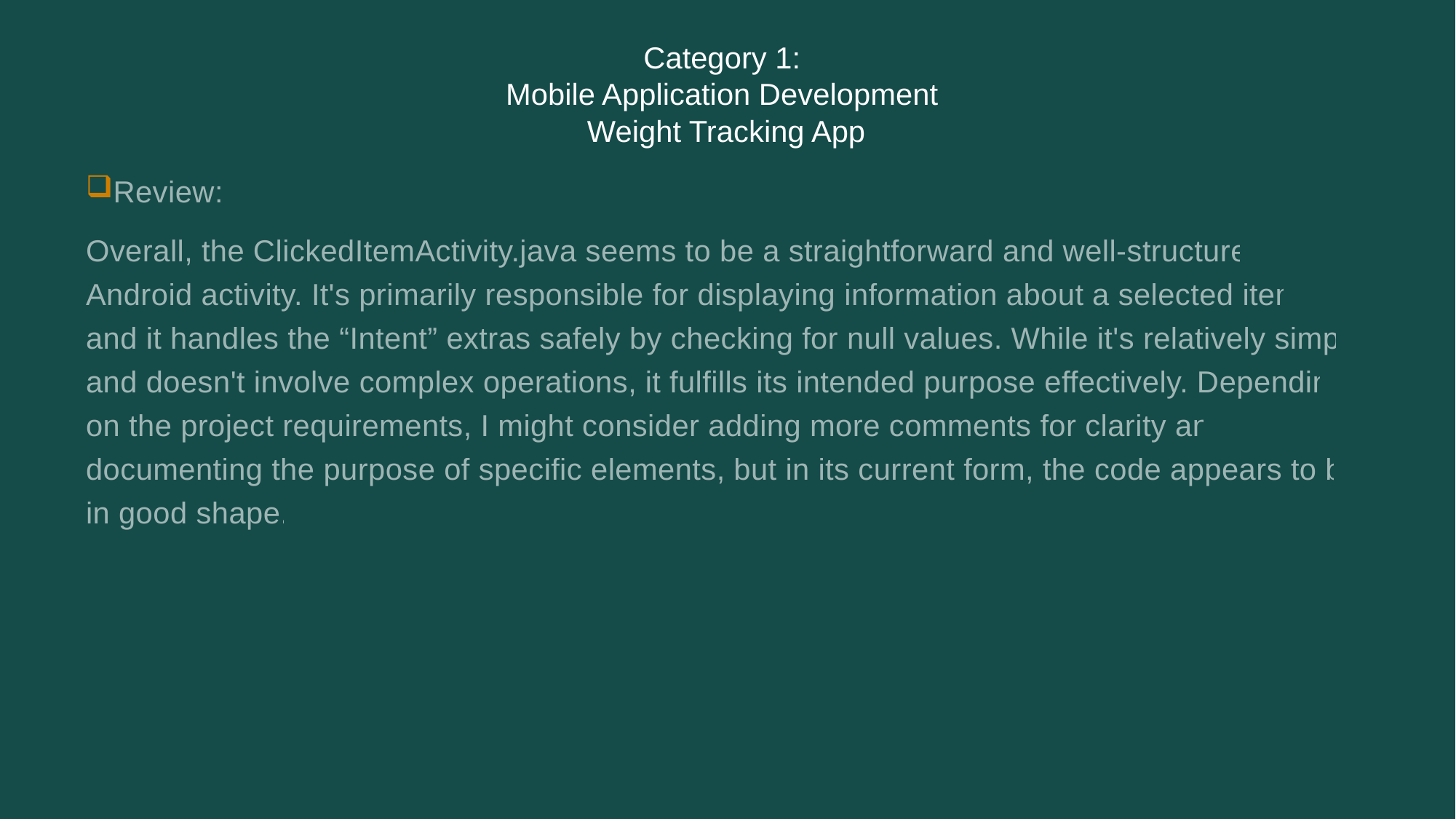

# Category 1: Mobile Application Development Weight Tracking App
Review:
Overall, the ClickedItemActivity.java seems to be a straightforward and well-structured Android activity. It's primarily responsible for displaying information about a selected item, and it handles the “Intent” extras safely by checking for null values. While it's relatively simple and doesn't involve complex operations, it fulfills its intended purpose effectively. Depending on the project requirements, I might consider adding more comments for clarity and documenting the purpose of specific elements, but in its current form, the code appears to be in good shape.